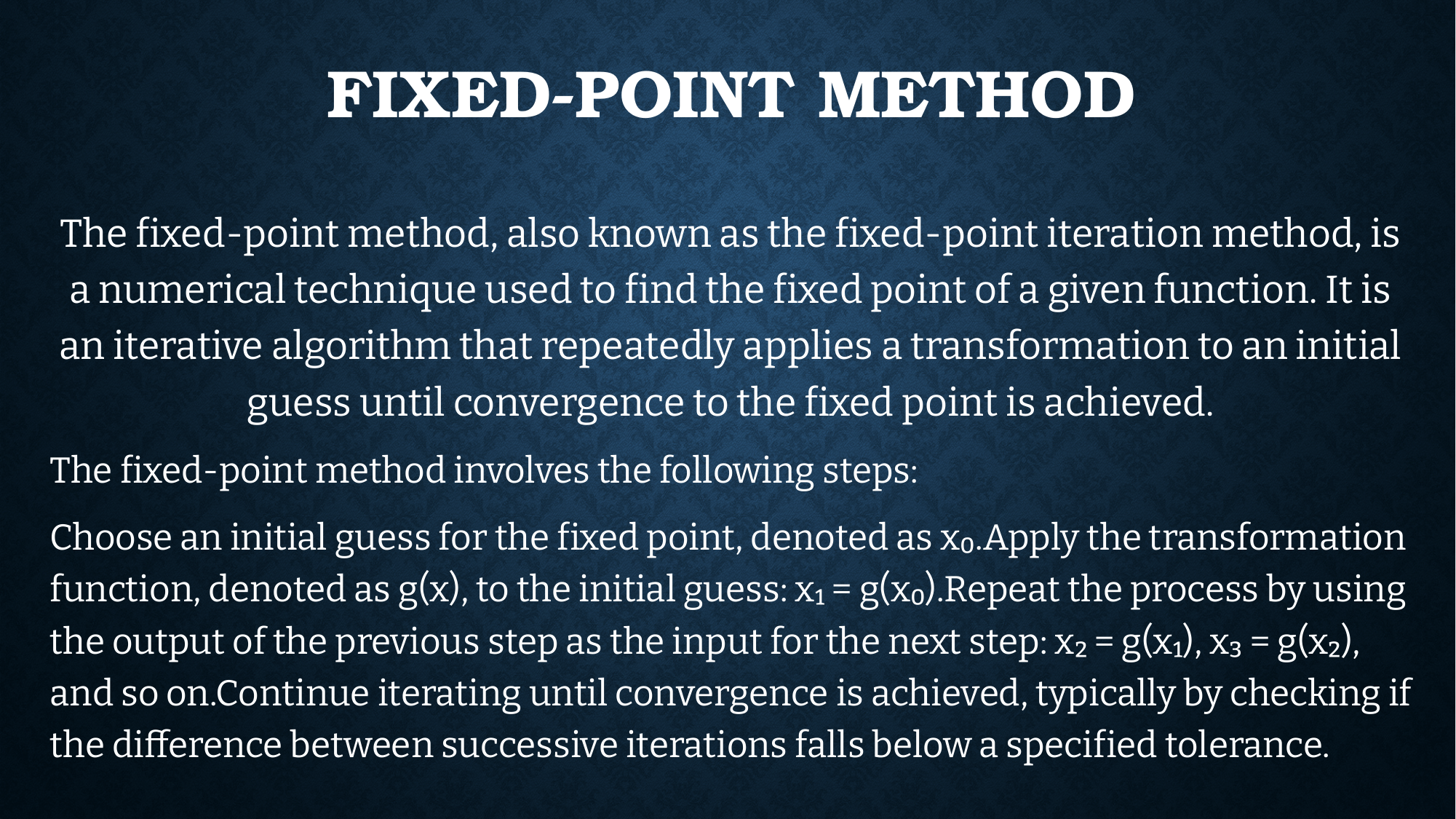

# Fixed-Point Method
The fixed-point method, also known as the fixed-point iteration method, is a numerical technique used to find the fixed point of a given function. It is an iterative algorithm that repeatedly applies a transformation to an initial guess until convergence to the fixed point is achieved.
The fixed-point method involves the following steps:
Choose an initial guess for the fixed point, denoted as x₀.Apply the transformation function, denoted as g(x), to the initial guess: x₁ = g(x₀).Repeat the process by using the output of the previous step as the input for the next step: x₂ = g(x₁), x₃ = g(x₂), and so on.Continue iterating until convergence is achieved, typically by checking if the difference between successive iterations falls below a specified tolerance.